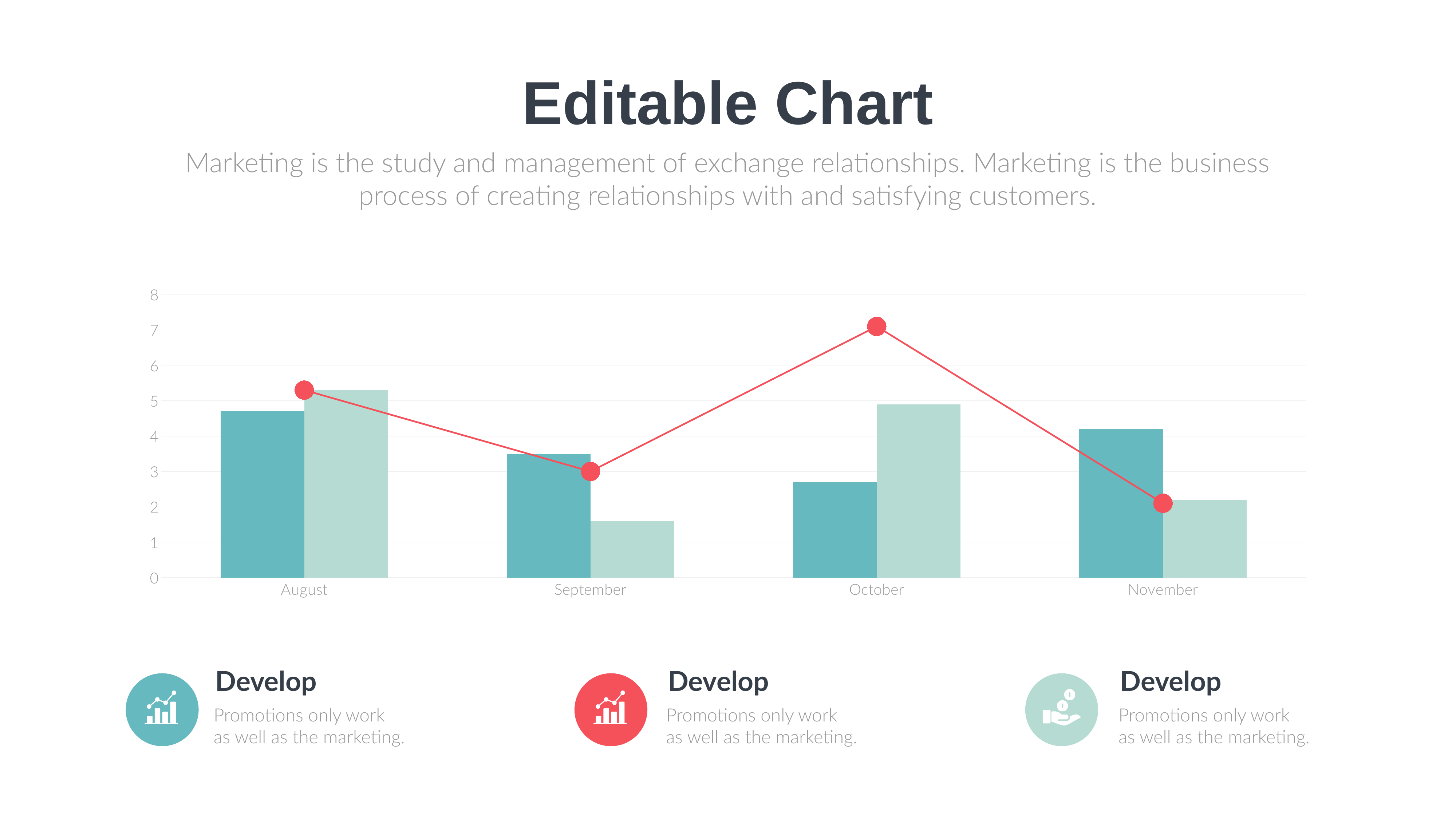

Editable Chart
Marketing is the study and management of exchange relationships. Marketing is the business process of creating relationships with and satisfying customers.

### Chart

| Category | Series 1 | Series 2 | Series 3 |
|---|---|---|---|
| August | 4.7 | 5.3 | 5.3 |
| September | 3.5 | 1.6 | 3.0 |
| October | 2.7 | 4.9 | 7.1 |
| November | 4.2 | 2.2 | 2.1 |
Develop
Promotions only work
as well as the marketing.
Develop
Promotions only work
as well as the marketing.
Develop
Promotions only work
as well as the marketing.